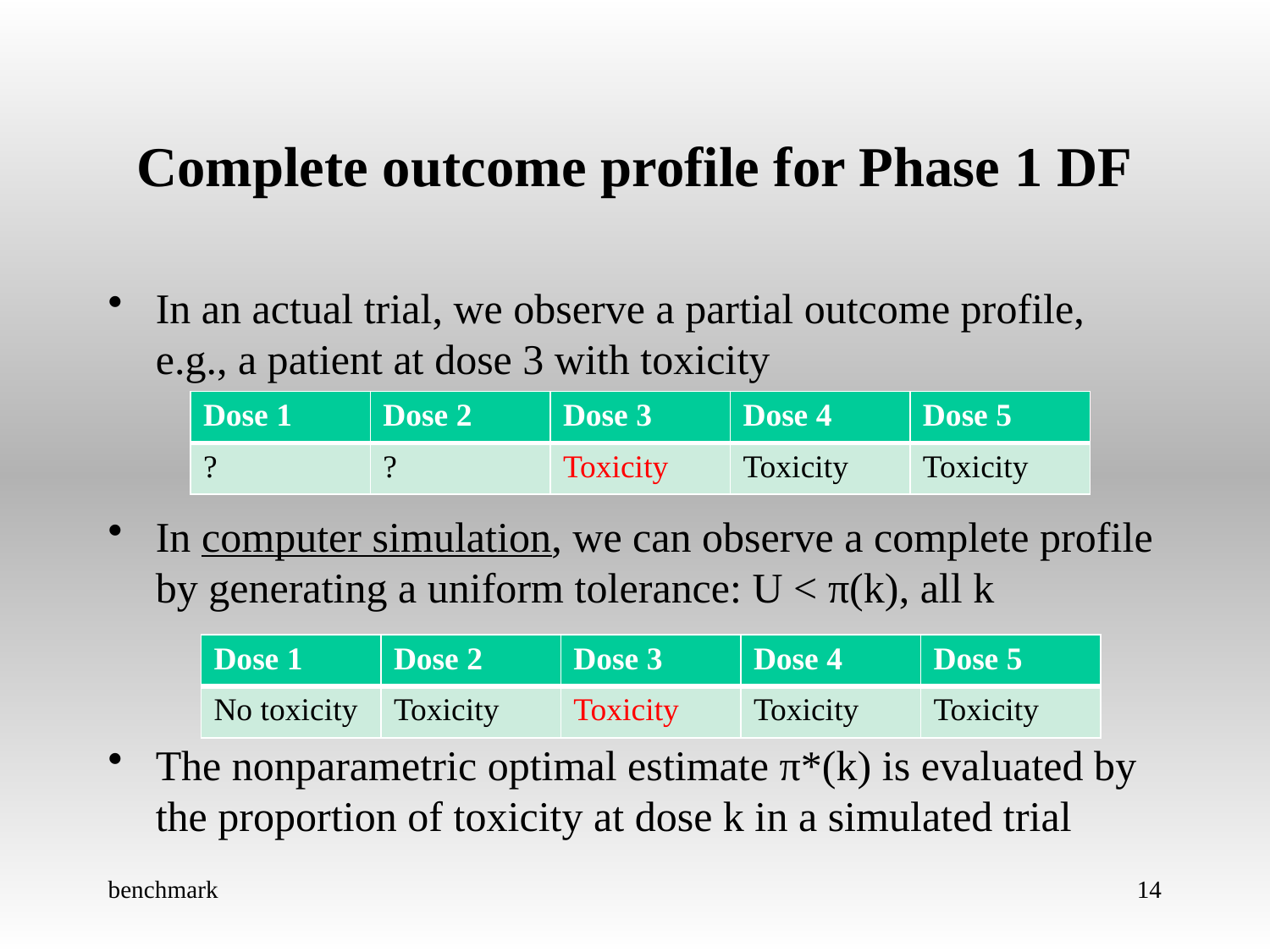

# Complete outcome profile for Phase 1 DF
In an actual trial, we observe a partial outcome profile, e.g., a patient at dose 3 with toxicity

In computer simulation, we can observe a complete profile by generating a uniform tolerance: U < π(k), all k

The nonparametric optimal estimate π*(k) is evaluated by the proportion of toxicity at dose k in a simulated trial

| Dose 1 | Dose 2 | Dose 3 | Dose 4 | Dose 5 |
| --- | --- | --- | --- | --- |
| ? | ? | Toxicity | Toxicity | Toxicity |
| Dose 1 | Dose 2 | Dose 3 | Dose 4 | Dose 5 |
| --- | --- | --- | --- | --- |
| No toxicity | Toxicity | Toxicity | Toxicity | Toxicity |
benchmark
14